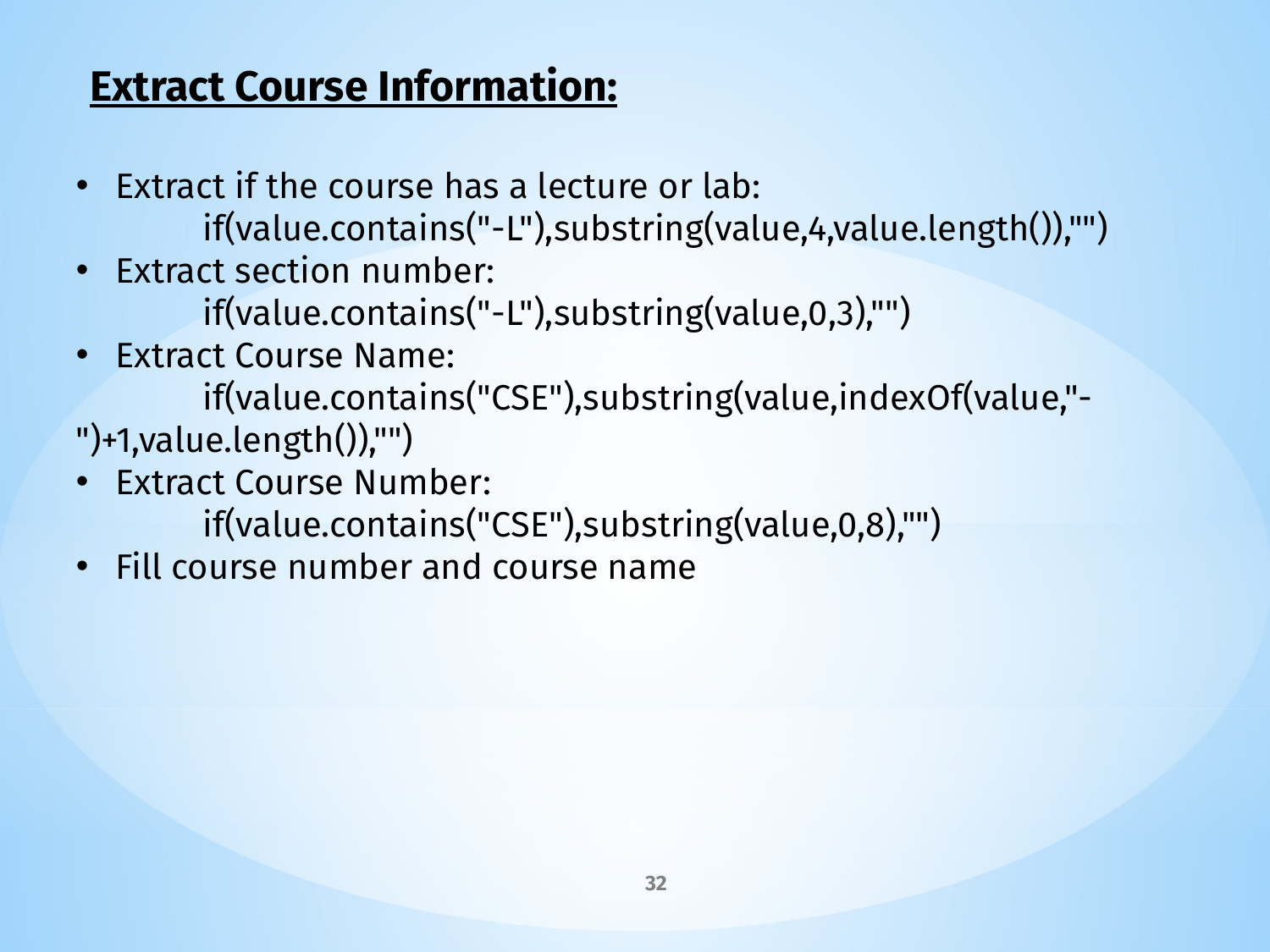

Extract Course Information:
Extract if the course has a lecture or lab:
	if(value.contains("-L"),substring(value,4,value.length()),"")
Extract section number:
	if(value.contains("-L"),substring(value,0,3),"")
Extract Course Name:
	if(value.contains("CSE"),substring(value,indexOf(value,"-	")+1,value.length()),"")
Extract Course Number:
	if(value.contains("CSE"),substring(value,0,8),"")
Fill course number and course name
32